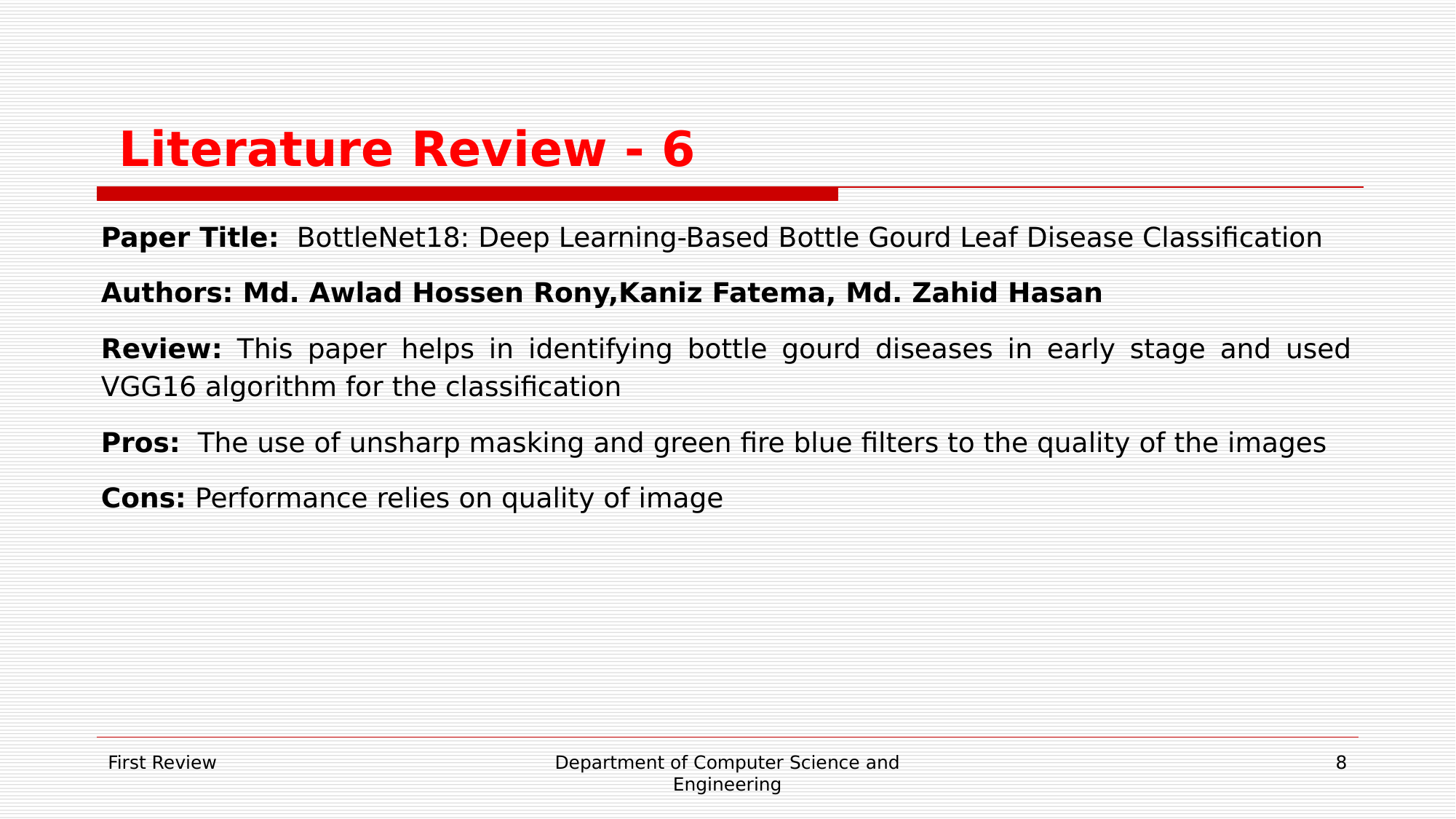

# Literature Review - 6
Paper Title:  BottleNet18: Deep Learning-Based Bottle Gourd Leaf Disease Classification
Authors: Md. Awlad Hossen Rony,Kaniz Fatema, Md. Zahid Hasan
Review: This paper helps in identifying bottle gourd diseases in early stage and used VGG16 algorithm for the classification
Pros:  The use of unsharp masking and green fire blue filters to the quality of the images
Cons: Performance relies on quality of image

First Review
Department of Computer Science and Engineering
8